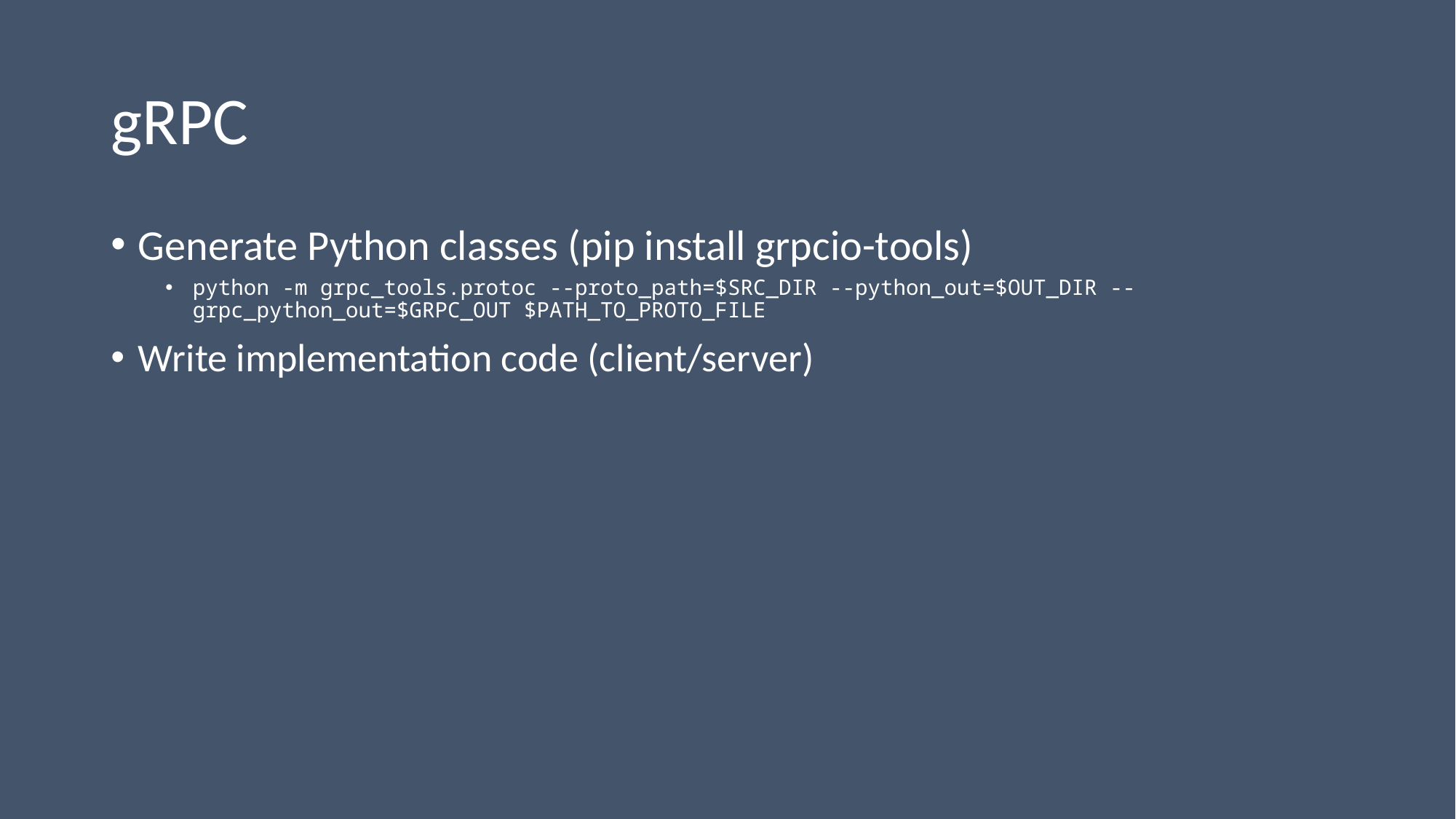

# gRPC
Generate Python classes (pip install grpcio-tools)
python -m grpc_tools.protoc --proto_path=$SRC_DIR --python_out=$OUT_DIR --grpc_python_out=$GRPC_OUT $PATH_TO_PROTO_FILE
Write implementation code (client/server)